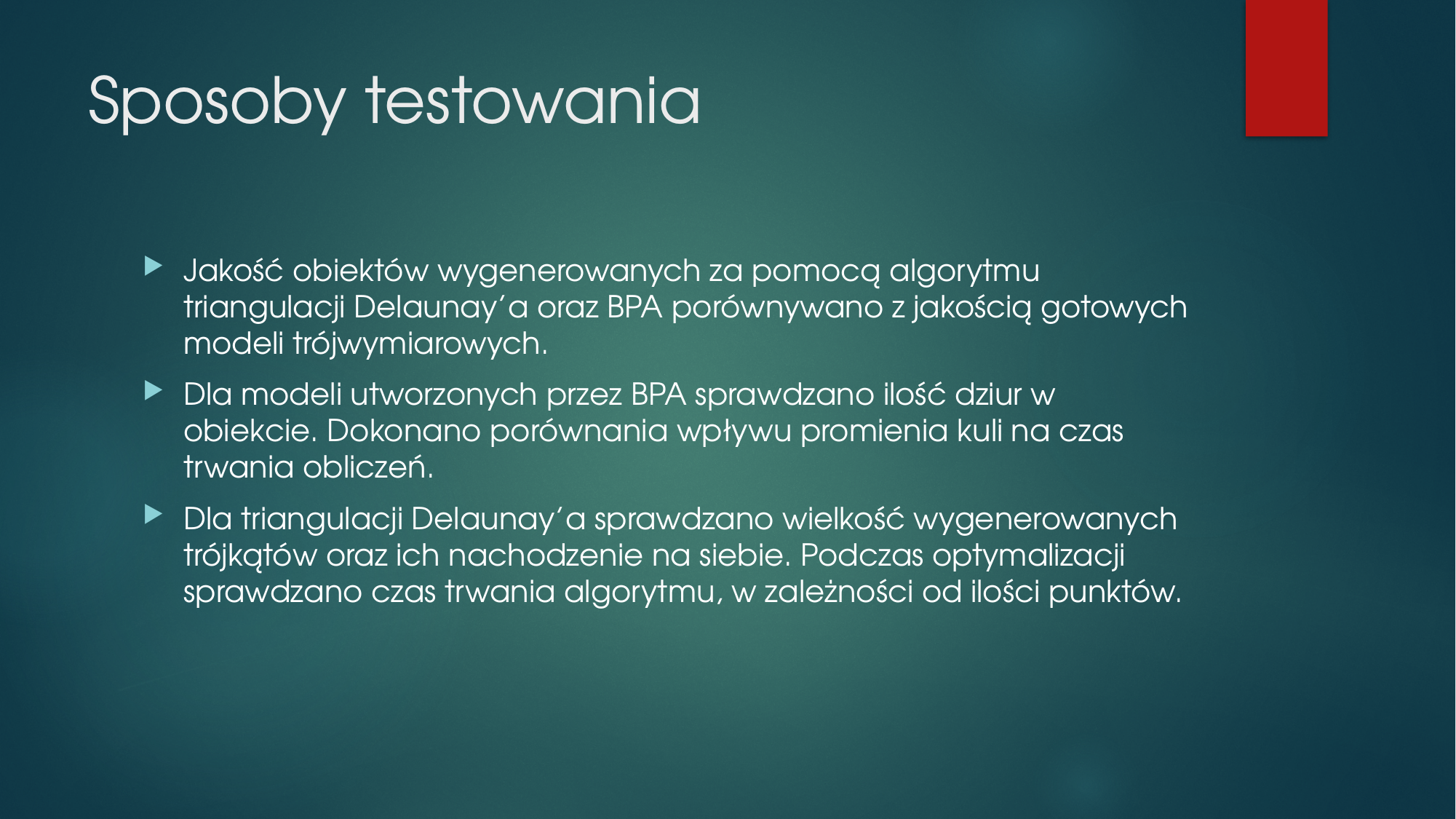

# Sposoby testowania
Jakość obiektów wygenerowanych za pomocą algorytmu triangulacji Delaunay’a oraz BPA porównywano z jakością gotowych modeli trójwymiarowych.
Dla modeli utworzonych przez BPA sprawdzano ilość dziur w obiekcie. Dokonano porównania wpływu promienia kuli na czas trwania obliczeń.
Dla triangulacji Delaunay’a sprawdzano wielkość wygenerowanych trójkątów oraz ich nachodzenie na siebie. Podczas optymalizacji sprawdzano czas trwania algorytmu, w zależności od ilości punktów.